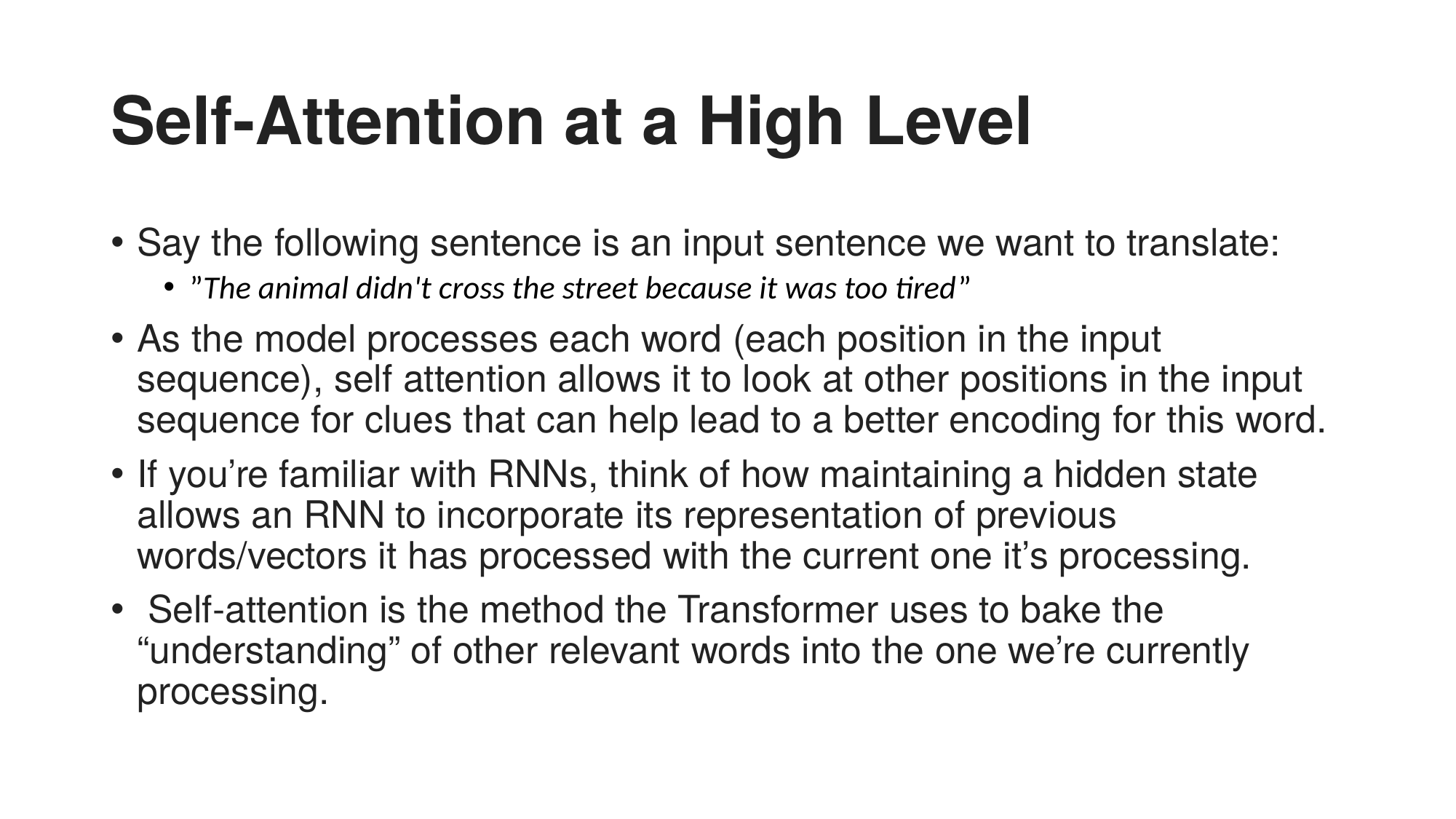

# Self-Attention at a High Level
Say the following sentence is an input sentence we want to translate:
”The animal didn't cross the street because it was too tired”
As the model processes each word (each position in the input sequence), self attention allows it to look at other positions in the input sequence for clues that can help lead to a better encoding for this word.
If you’re familiar with RNNs, think of how maintaining a hidden state allows an RNN to incorporate its representation of previous words/vectors it has processed with the current one it’s processing.
 Self-attention is the method the Transformer uses to bake the “understanding” of other relevant words into the one we’re currently processing.